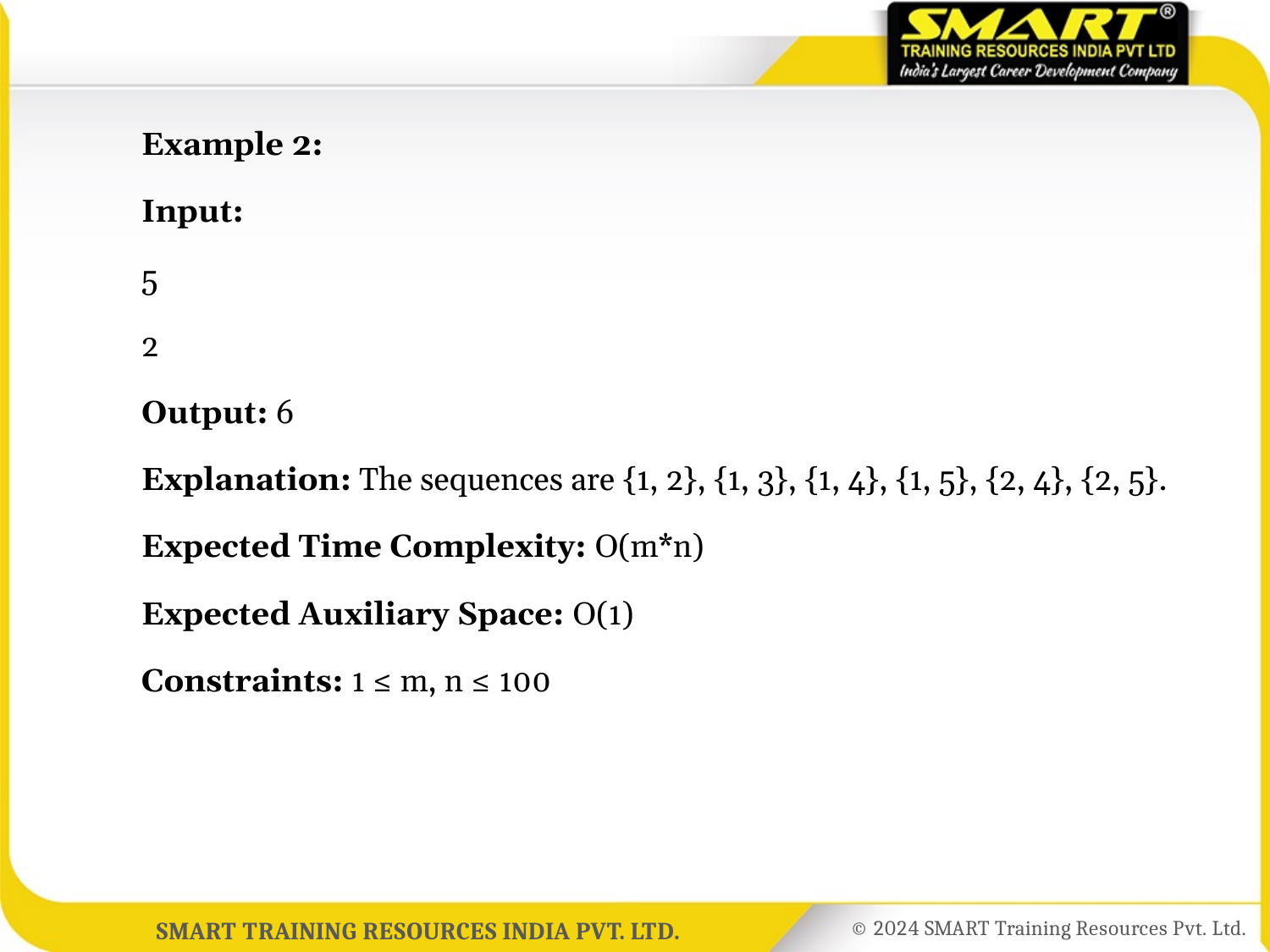

Example 2:
	Input:
	5
	2
	Output: 6
	Explanation: The sequences are {1, 2}, {1, 3}, {1, 4}, {1, 5}, {2, 4}, {2, 5}.
	Expected Time Complexity: O(m*n)
	Expected Auxiliary Space: O(1)
	Constraints: 1 ≤ m, n ≤ 100